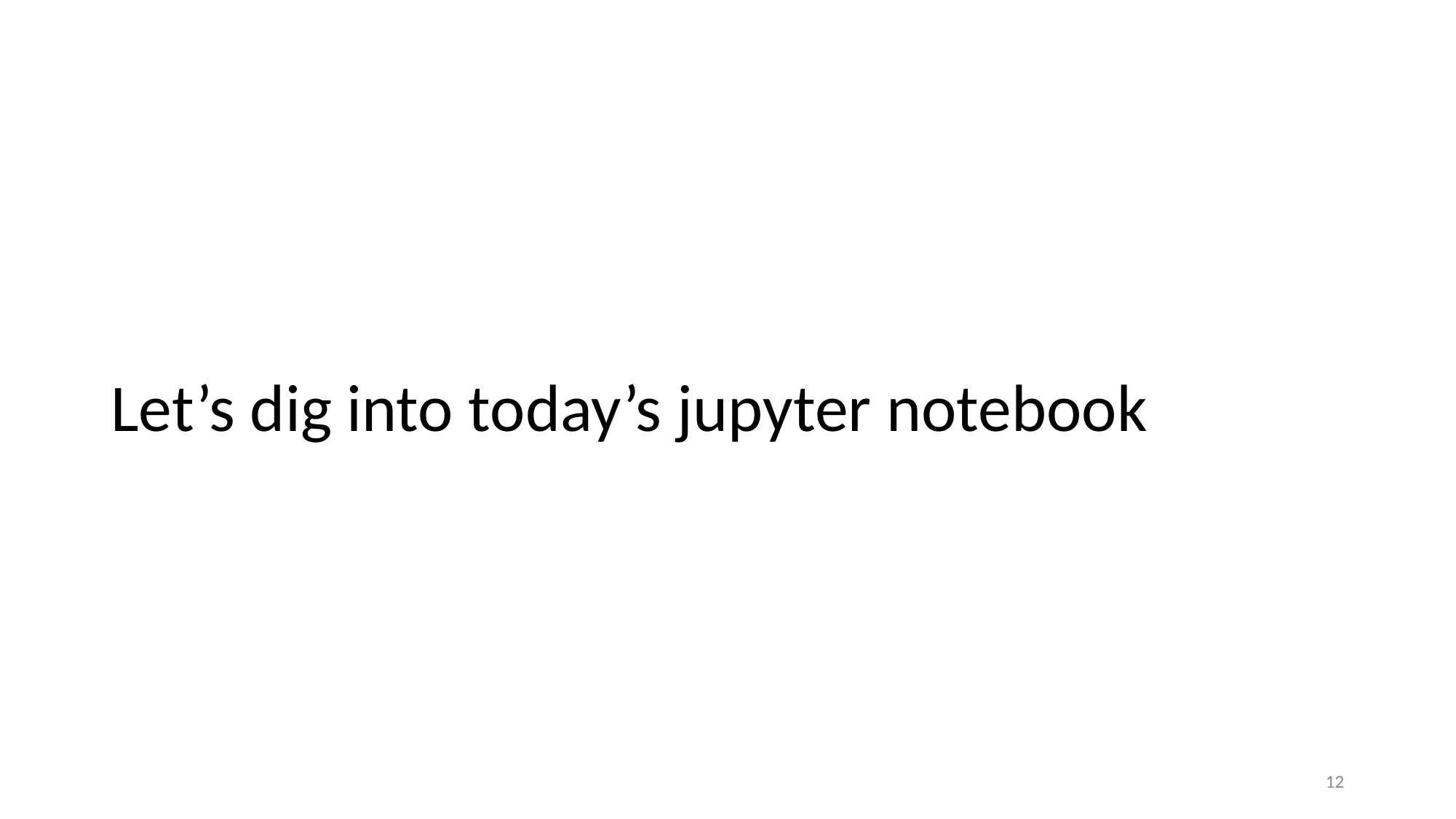

# Let’s dig into today’s jupyter notebook
12